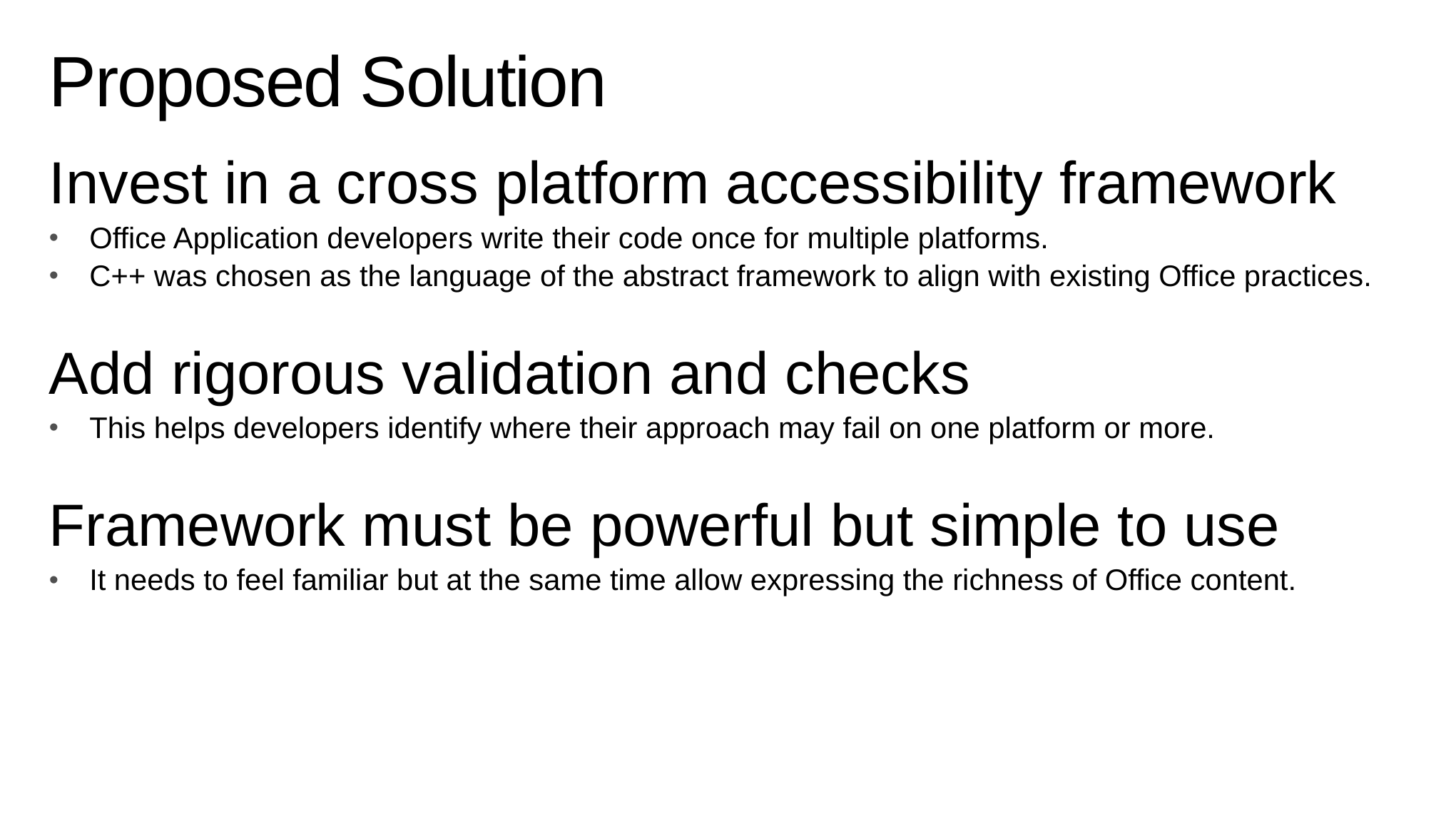

# Proposed Solution
Invest in a cross platform accessibility framework
Office Application developers write their code once for multiple platforms.
C++ was chosen as the language of the abstract framework to align with existing Office practices.

Add rigorous validation and checks
This helps developers identify where their approach may fail on one platform or more.

Framework must be powerful but simple to use
It needs to feel familiar but at the same time allow expressing the richness of Office content.